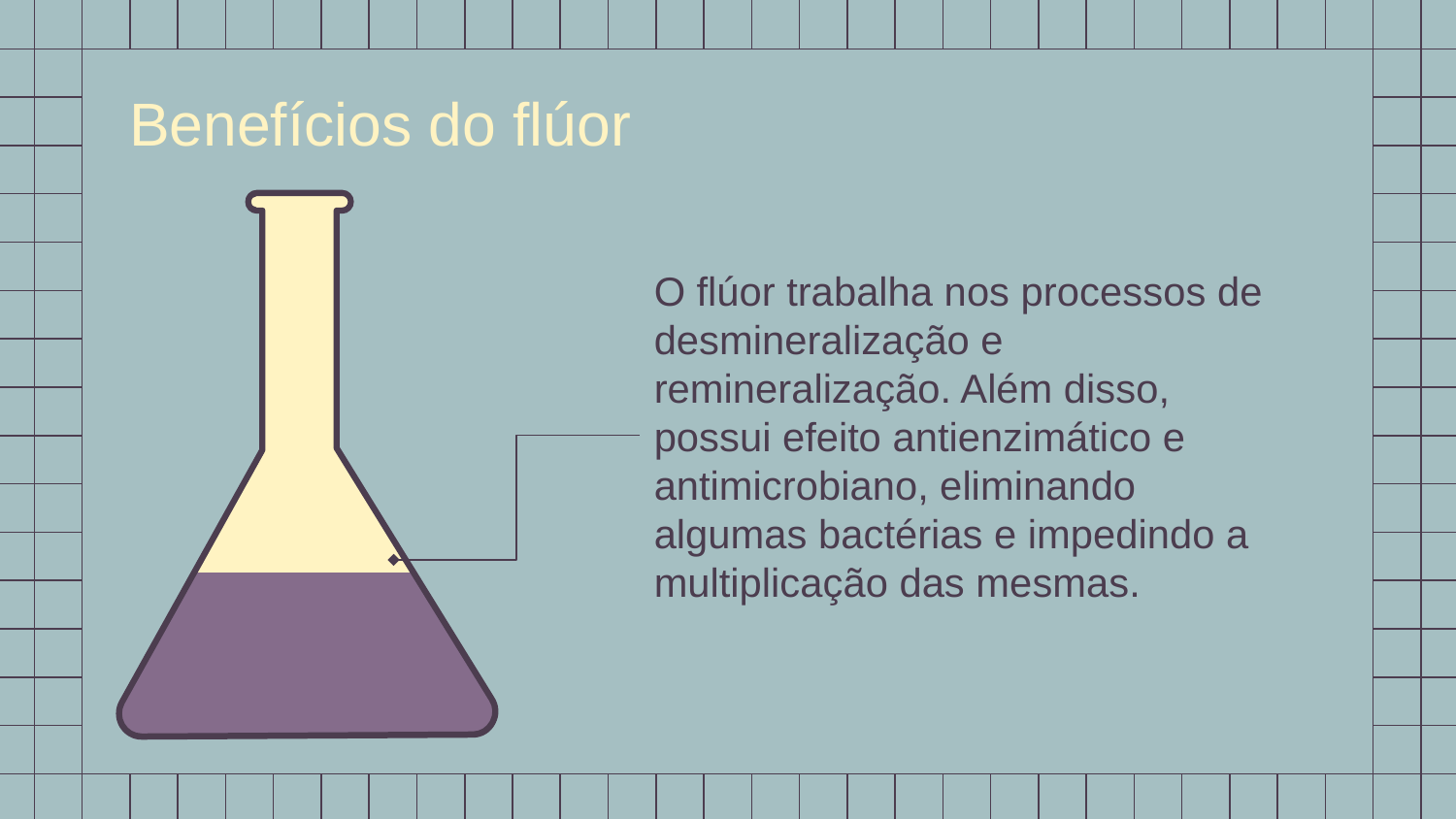

# Benefícios do flúor
O flúor trabalha nos processos de desmineralização e remineralização. Além disso, possui efeito antienzimático e antimicrobiano, eliminando algumas bactérias e impedindo a multiplicação das mesmas.